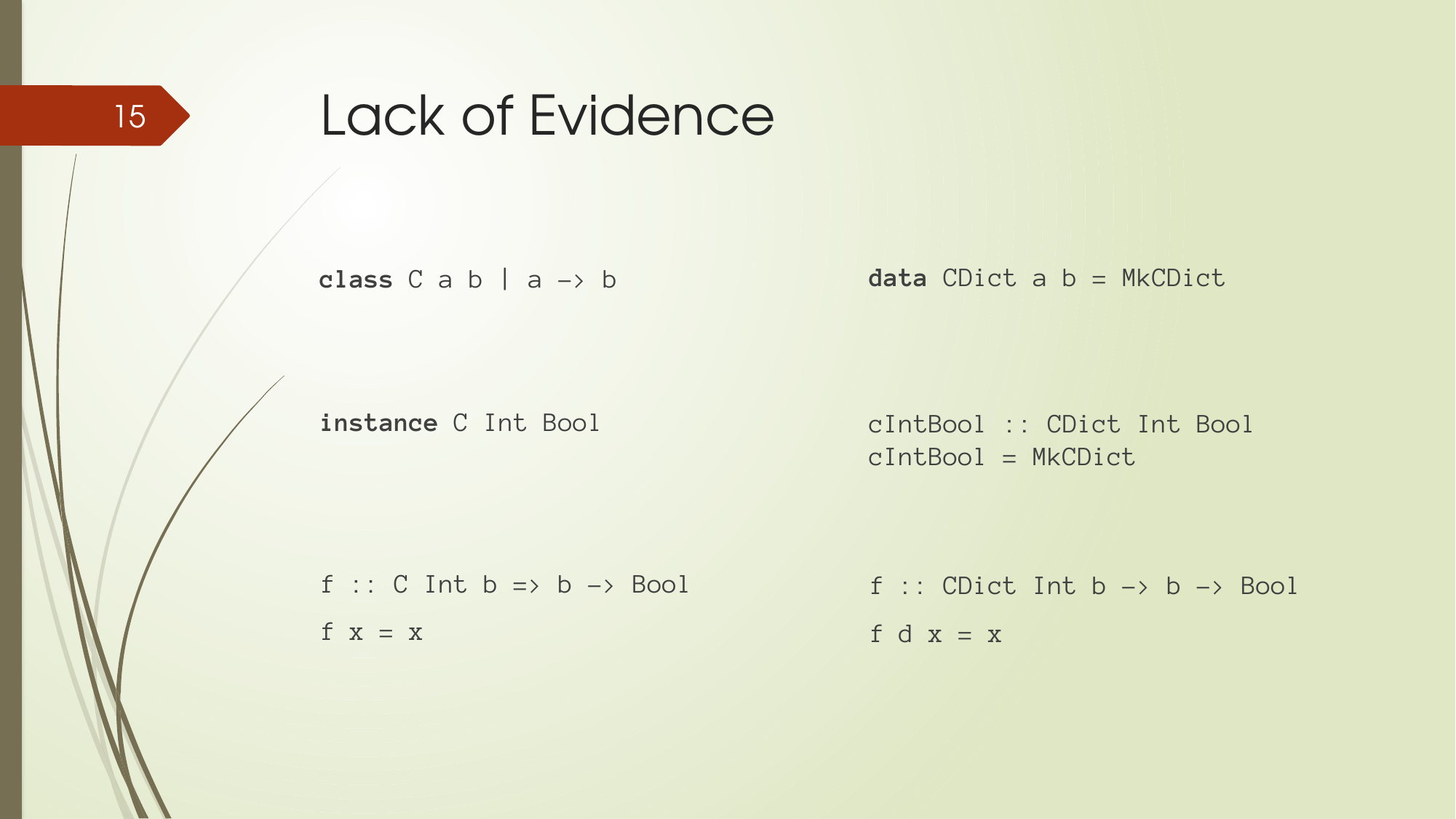

# Lack of Evidence
15
data CDict a b = MkCDict
cIntBool :: CDict Int Bool
cIntBool = MkCDict

f :: CDict Int b -> b -> Bool
f d x = x
class C a b | a -> b

instance C Int Bool

f :: C Int b => b -> Bool
f x = x